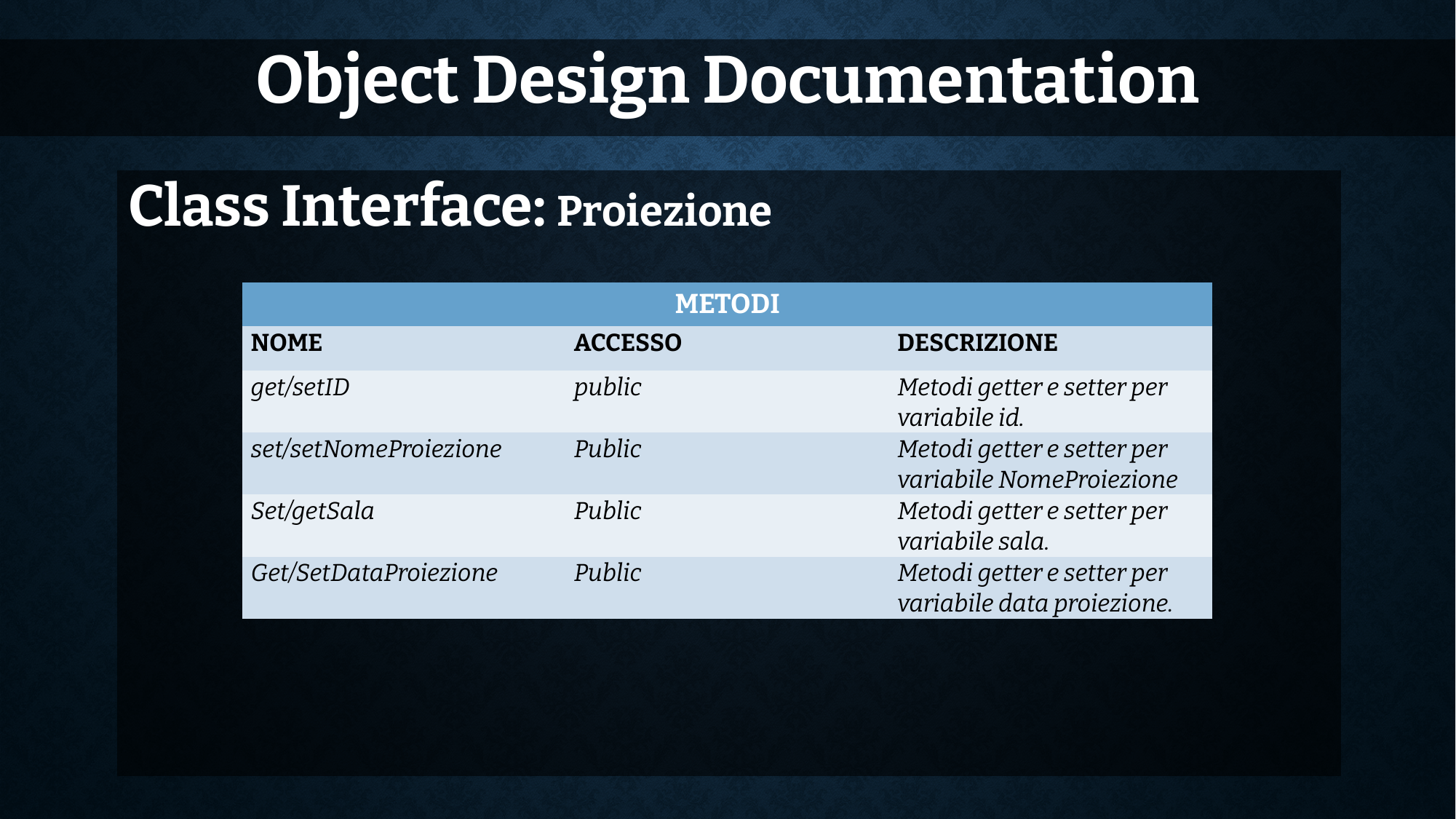

Object Design Documentation
Class Interface: Proiezione

|  | METODI |  |
| --- | --- | --- |
| NOME | ACCESSO | DESCRIZIONE |
| get/setID | public | Metodi getter e setter per variabile id. |
| set/setNomeProiezione | Public | Metodi getter e setter per variabile NomeProiezione |
| Set/getSala | Public | Metodi getter e setter per variabile sala. |
| Get/SetDataProiezione | Public | Metodi getter e setter per variabile data proiezione. |